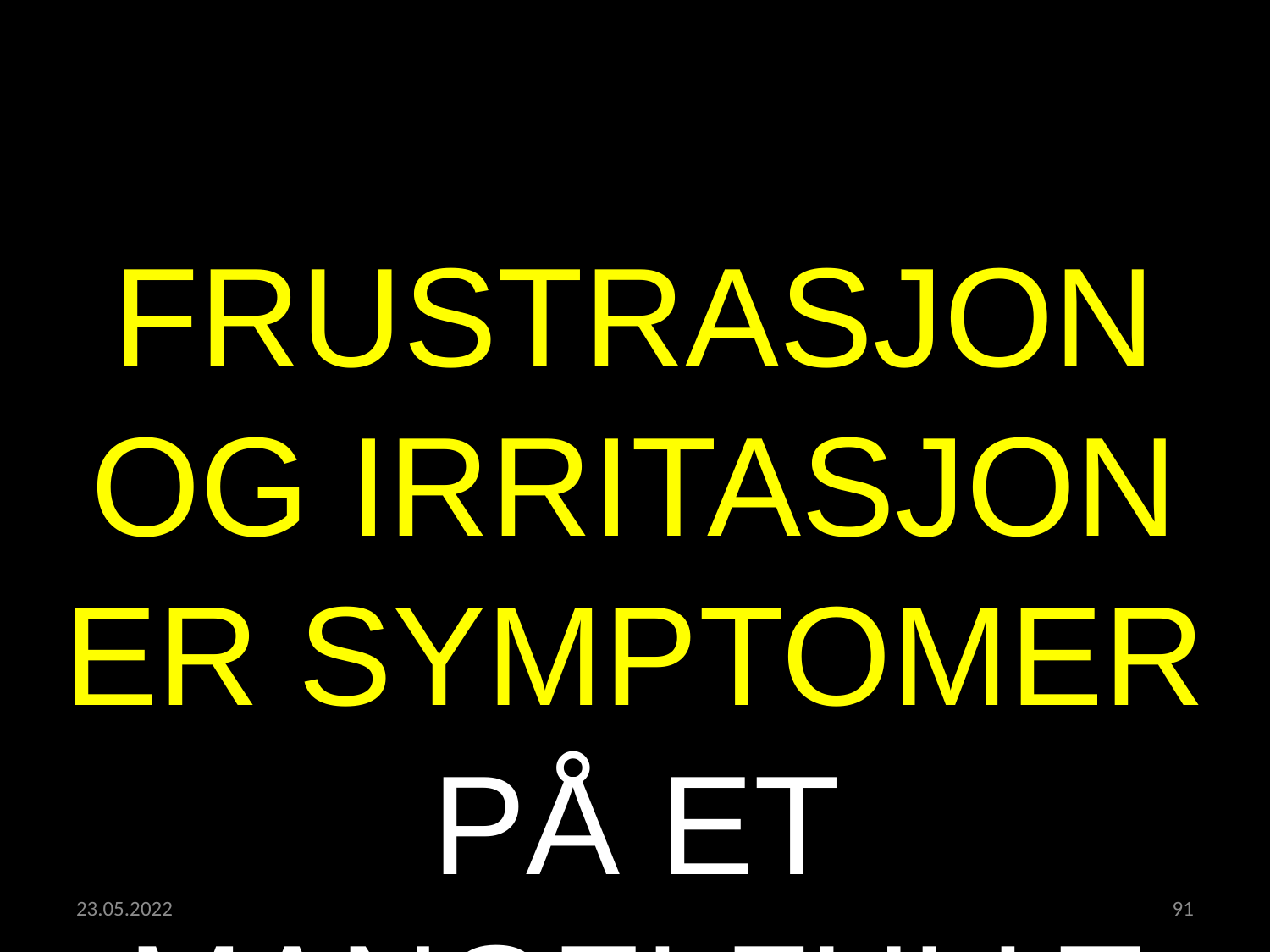

FRUSTRASJON OG IRRITASJON ER SYMPTOMER PÅ ET MANGELFULLT SPRÅK
23.05.2022
91